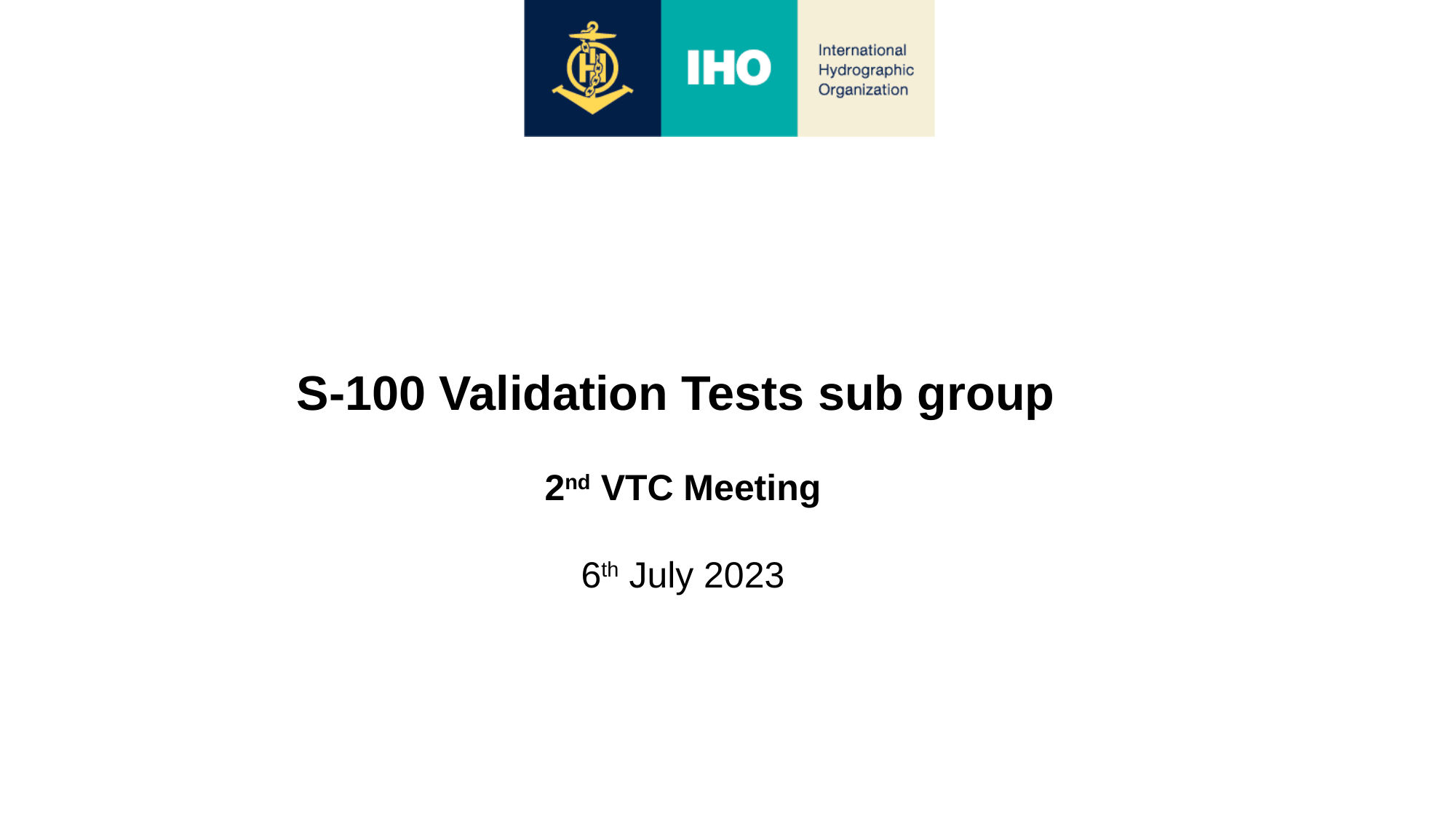

S-100 Validation Tests sub group
2nd VTC Meeting

6th July 2023